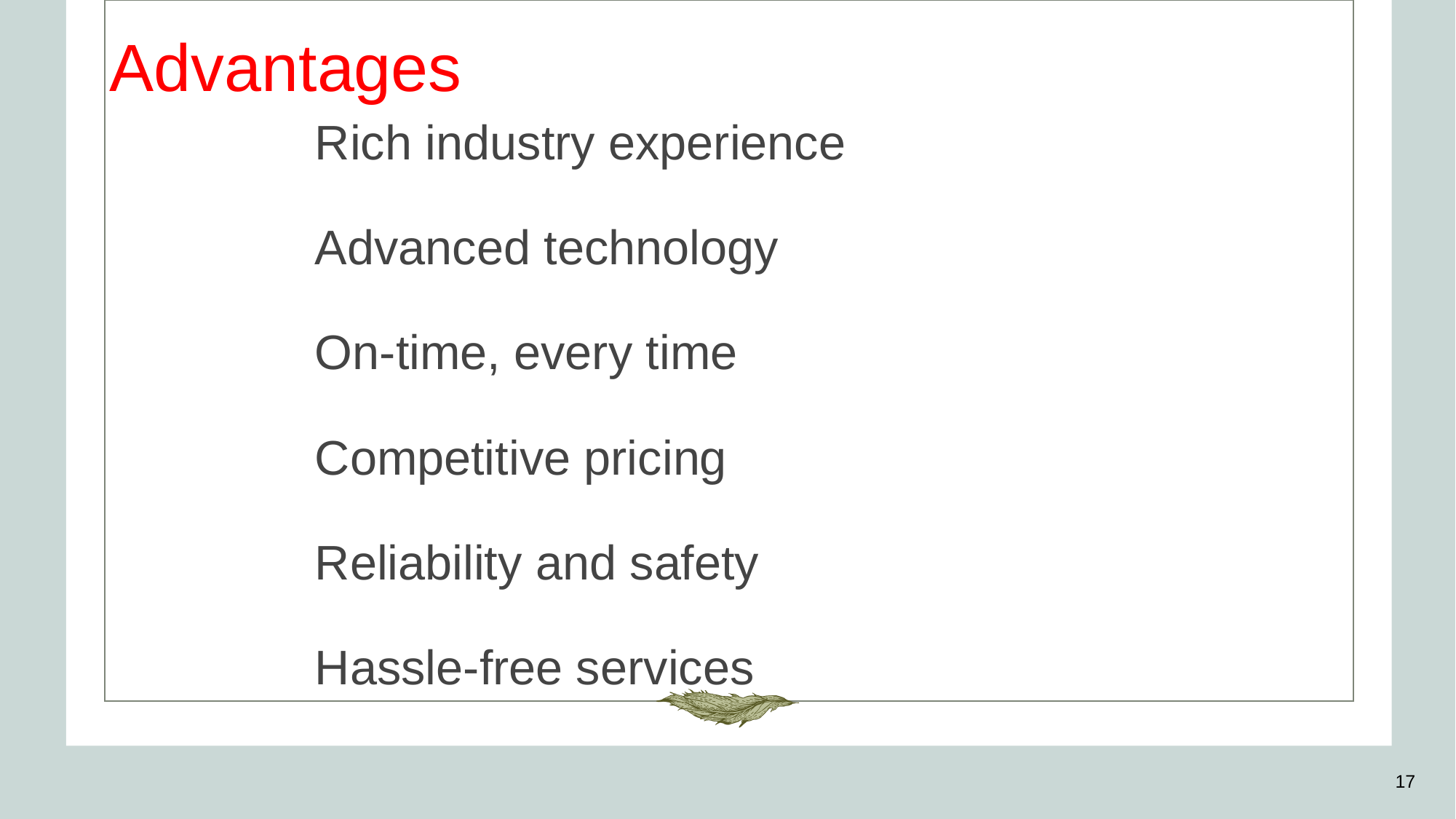

Advantages
# Rich industry experience Advanced technology On-time, every time Competitive pricing Reliability and safety Hassle-free services
17